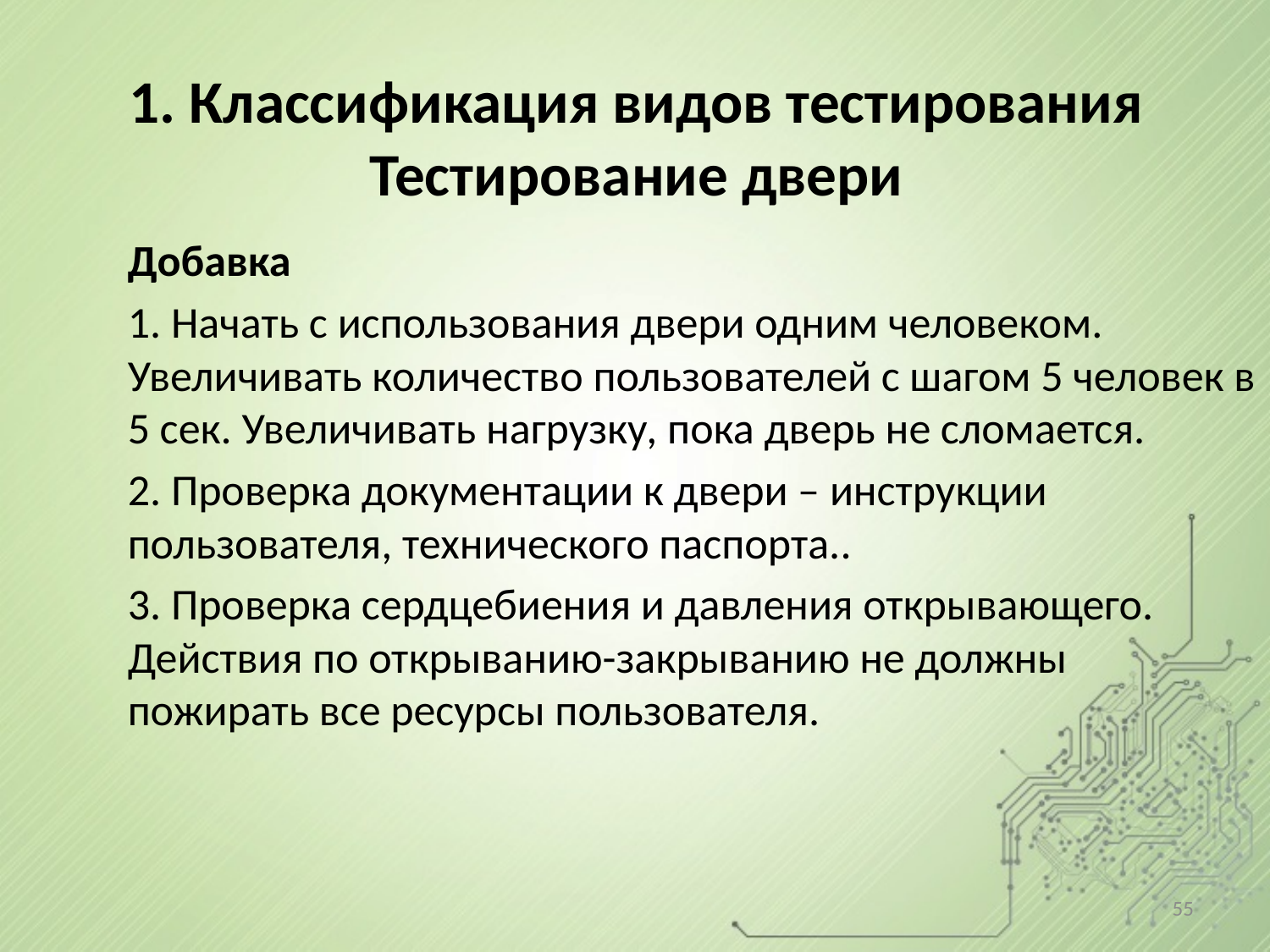

# 1. Классификация видов тестирования Тестирование двери
Добавка
1. Начать с использования двери одним человеком. Увеличивать количество пользователей с шагом 5 человек в 5 сек. Увеличивать нагрузку, пока дверь не сломается.
2. Проверка документации к двери – инструкции пользователя, технического паспорта..
3. Проверка сердцебиения и давления открывающего. Действия по открыванию-закрыванию не должны пожирать все ресурсы пользователя.
55